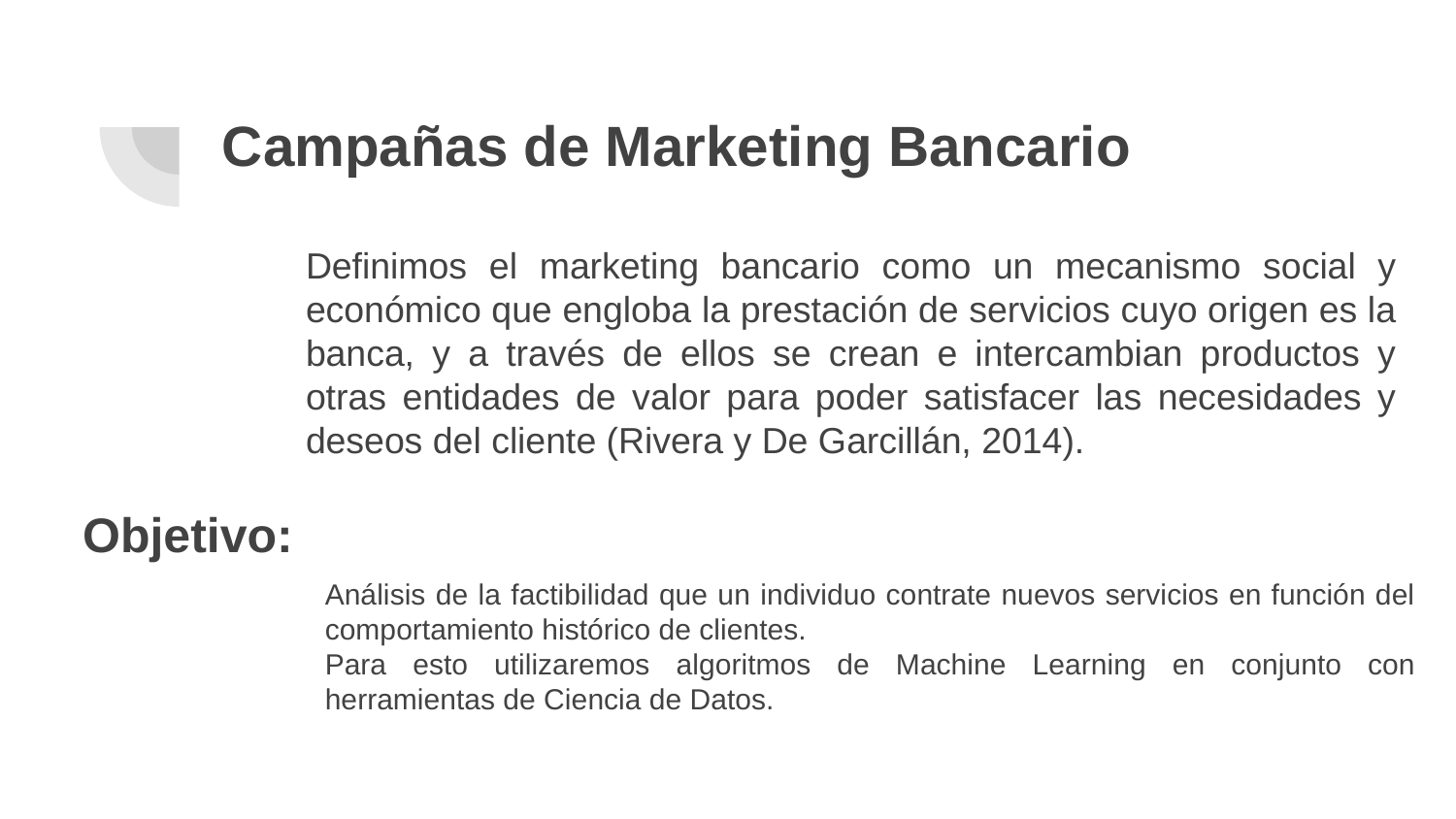

# Campañas de Marketing Bancario
Definimos el marketing bancario como un mecanismo social y económico que engloba la prestación de servicios cuyo origen es la banca, y a través de ellos se crean e intercambian productos y otras entidades de valor para poder satisfacer las necesidades y deseos del cliente (Rivera y De Garcillán, 2014).
Objetivo:
Análisis de la factibilidad que un individuo contrate nuevos servicios en función del comportamiento histórico de clientes.
Para esto utilizaremos algoritmos de Machine Learning en conjunto con herramientas de Ciencia de Datos.